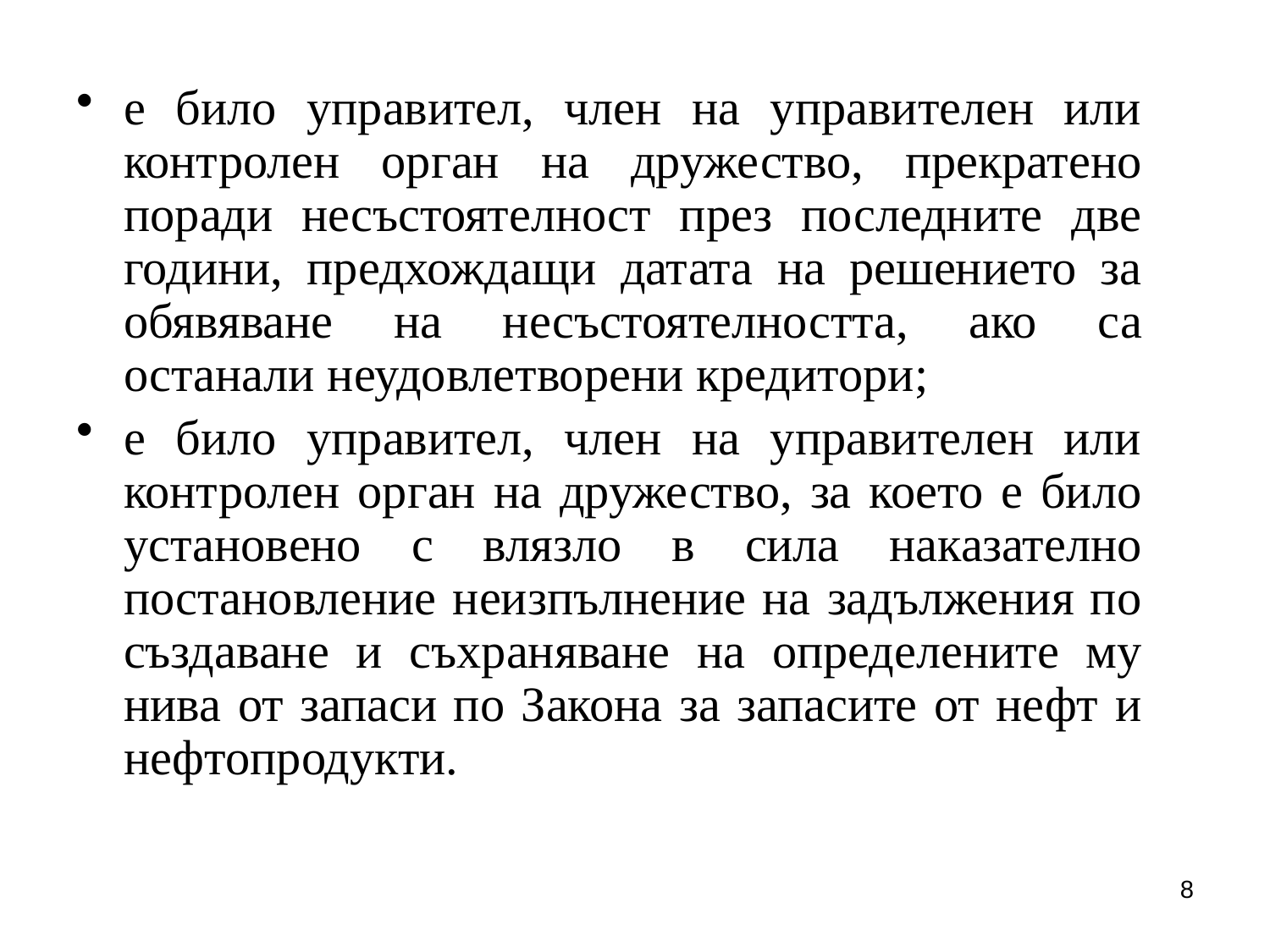

е било управител, член на управителен или контролен орган на дружество, прекратено поради несъстоятелност през последните две години, предхождащи датата на решението за обявяване на несъстоятелността, ако са останали неудовлетворени кредитори;
е било управител, член на управителен или контролен орган на дружество, за което е било установено с влязло в сила наказателно постановление неизпълнение на задължения по създаване и съхраняване на определените му нива от запаси по Закона за запасите от нефт и нефтопродукти.
8